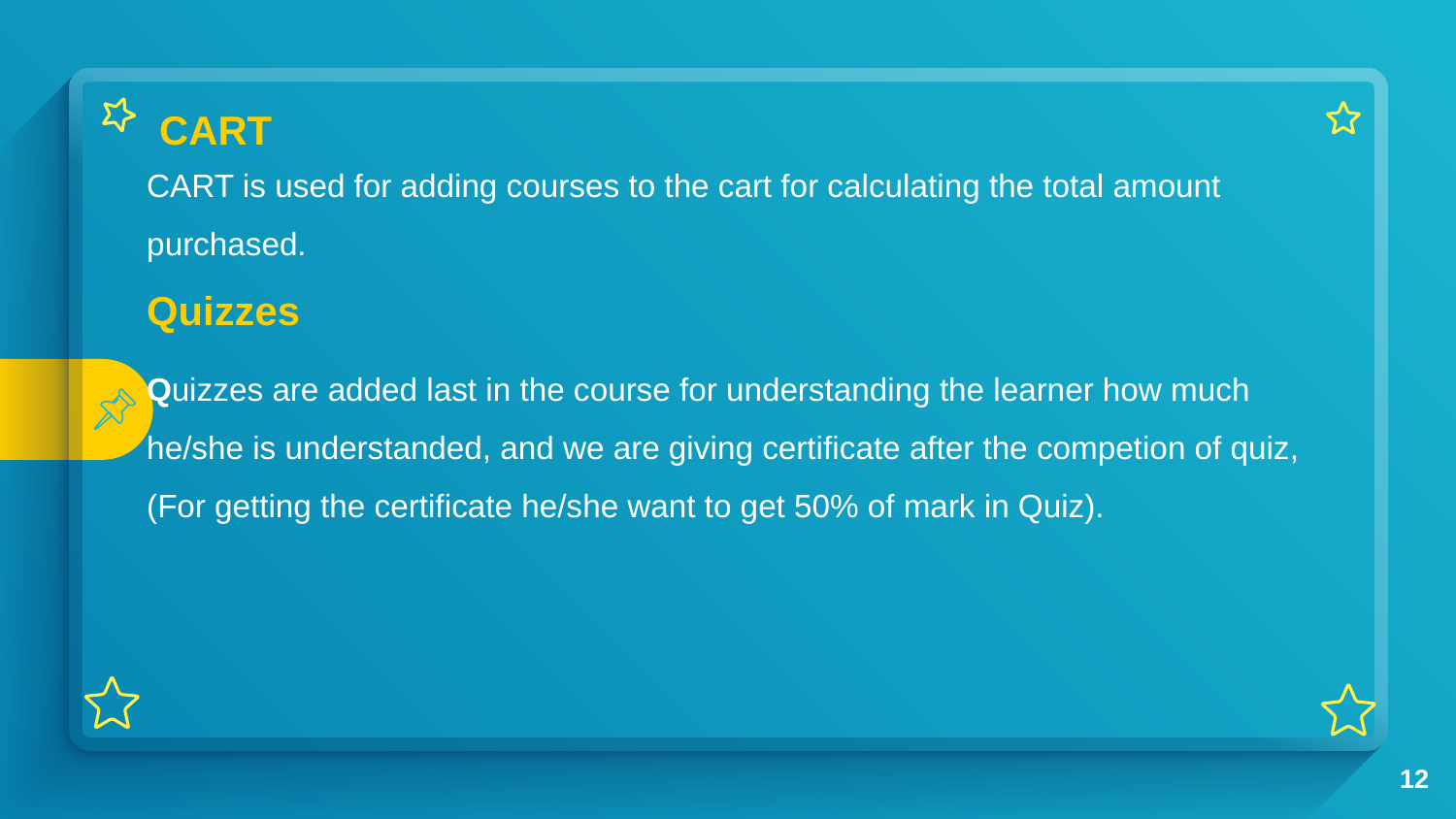

CART

CART is used for adding courses to the cart for calculating the total amount purchased.
Quizzes
Quizzes are added last in the course for understanding the learner how much he/she is understanded, and we are giving certificate after the competion of quiz, (For getting the certificate he/she want to get 50% of mark in Quiz).

12